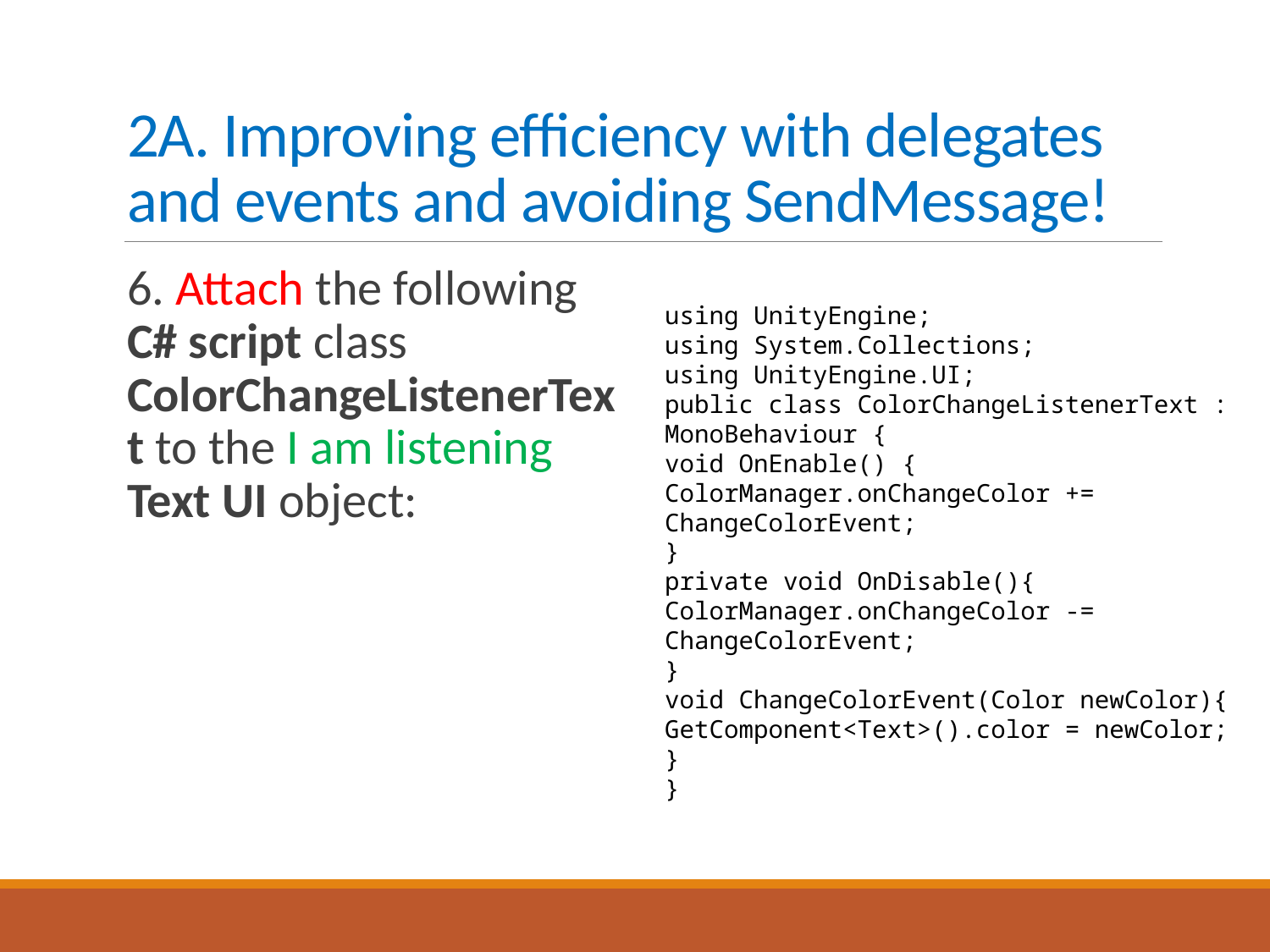

# 2A. Improving efficiency with delegates and events and avoiding SendMessage!
6. Attach the following C# script class ColorChangeListenerText to the I am listening Text UI object:
using UnityEngine;
using System.Collections;
using UnityEngine.UI;
public class ColorChangeListenerText : MonoBehaviour {
void OnEnable() {
ColorManager.onChangeColor += ChangeColorEvent;
}
private void OnDisable(){
ColorManager.onChangeColor -= ChangeColorEvent;
}
void ChangeColorEvent(Color newColor){
GetComponent<Text>().color = newColor;
}
}